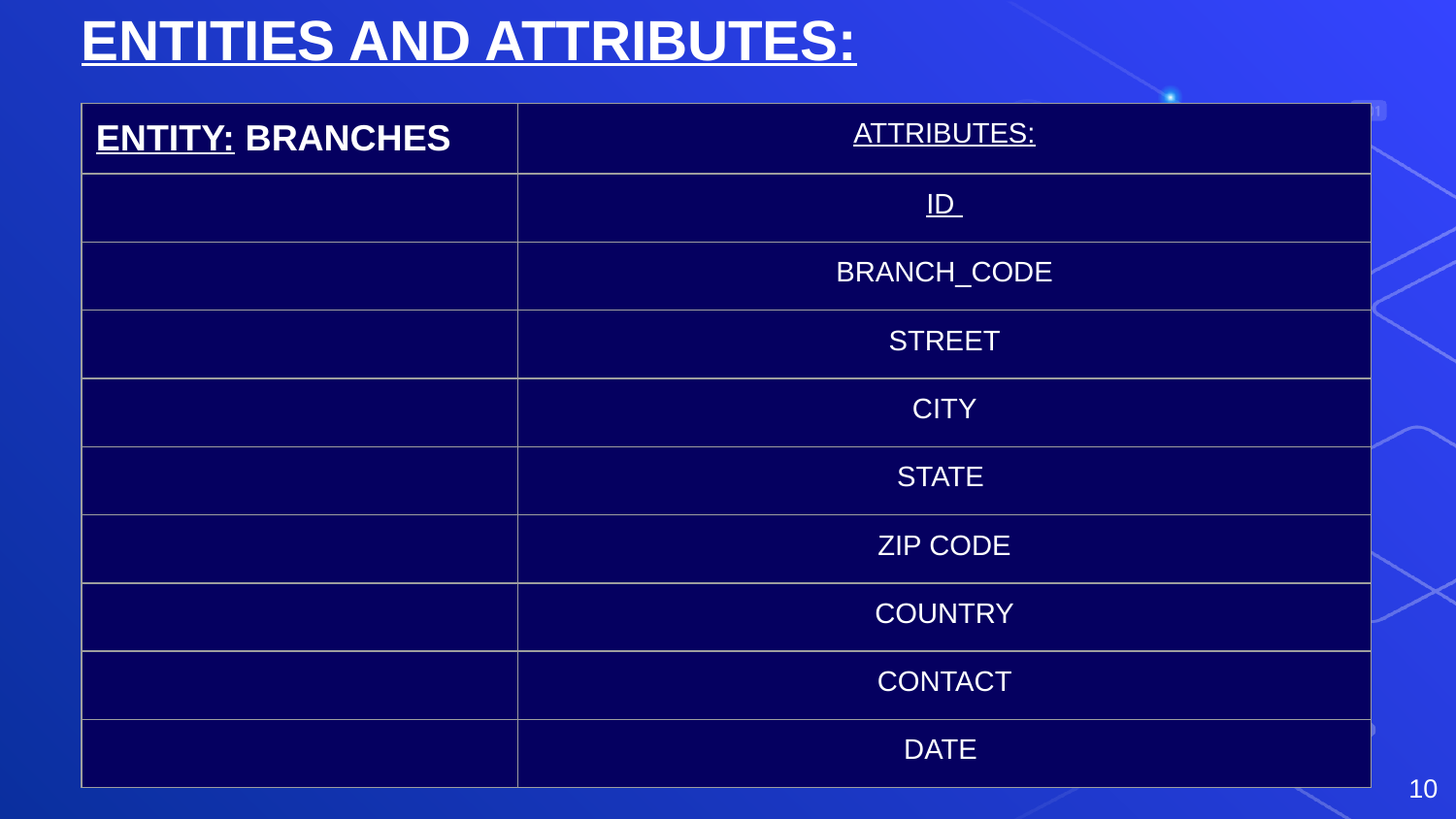

# ENTITIES AND ATTRIBUTES:
| ENTITY: BRANCHES | ATTRIBUTES: |
| --- | --- |
|  | ID |
|  | BRANCH\_CODE |
|  | STREET |
|  | CITY |
|  | STATE |
|  | ZIP CODE |
|  | COUNTRY |
|  | CONTACT |
|  | DATE |
10